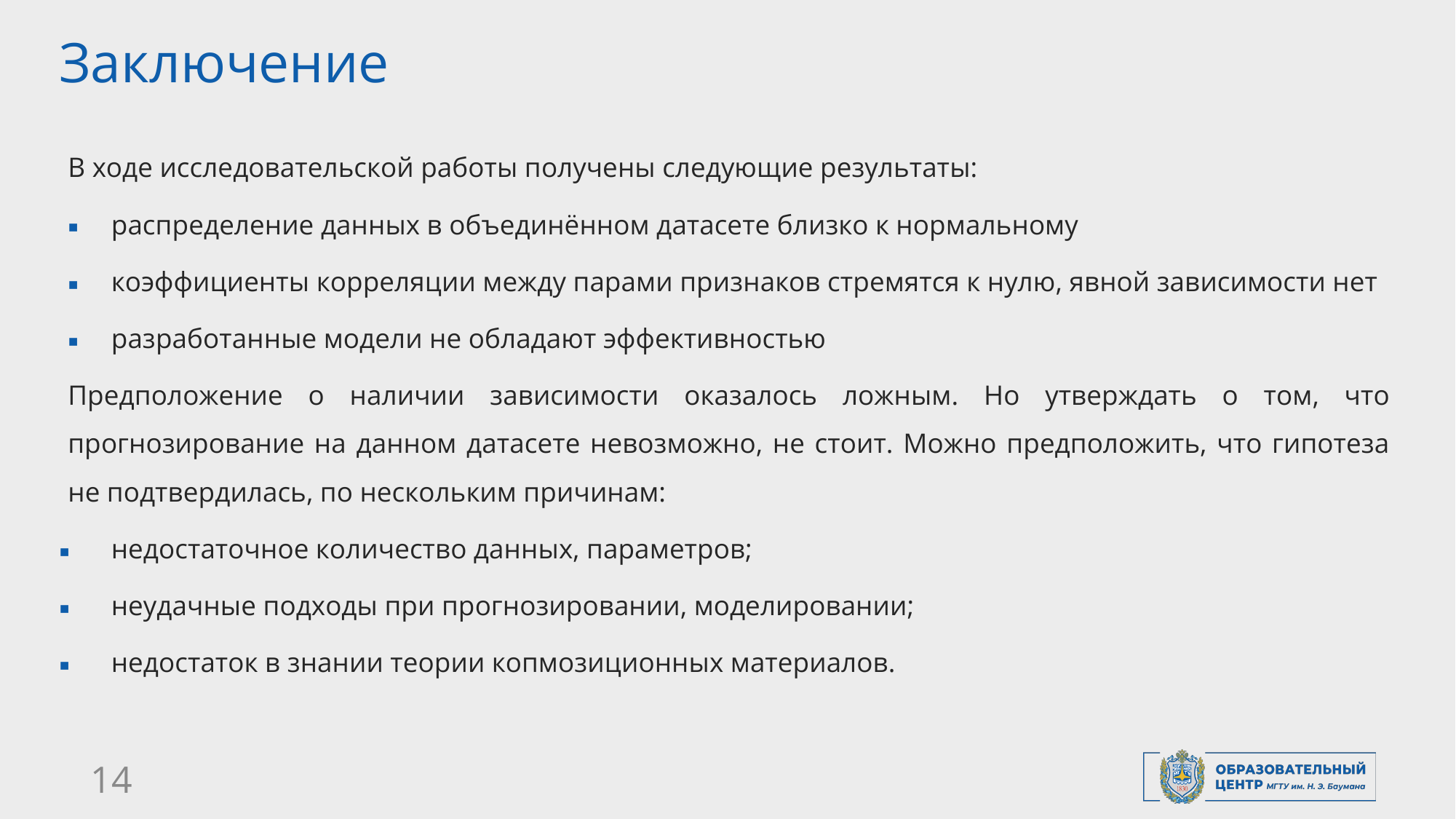

# Заключение
В ходе исследовательской работы получены следующие результаты:
распределение данных в объединённом датасете близко к нормальному
коэффициенты корреляции между парами признаков стремятся к нулю, явной зависимости нет
разработанные модели не обладают эффективностью
Предположение о наличии зависимости оказалось ложным. Но утверждать о том, что прогнозирование на данном датасете невозможно, не стоит. Можно предположить, что гипотеза не подтвердилась, по нескольким причинам:
недостаточное количество данных, параметров;
неудачные подходы при прогнозировании, моделировании;
недостаток в знании теории копмозиционных материалов.
14